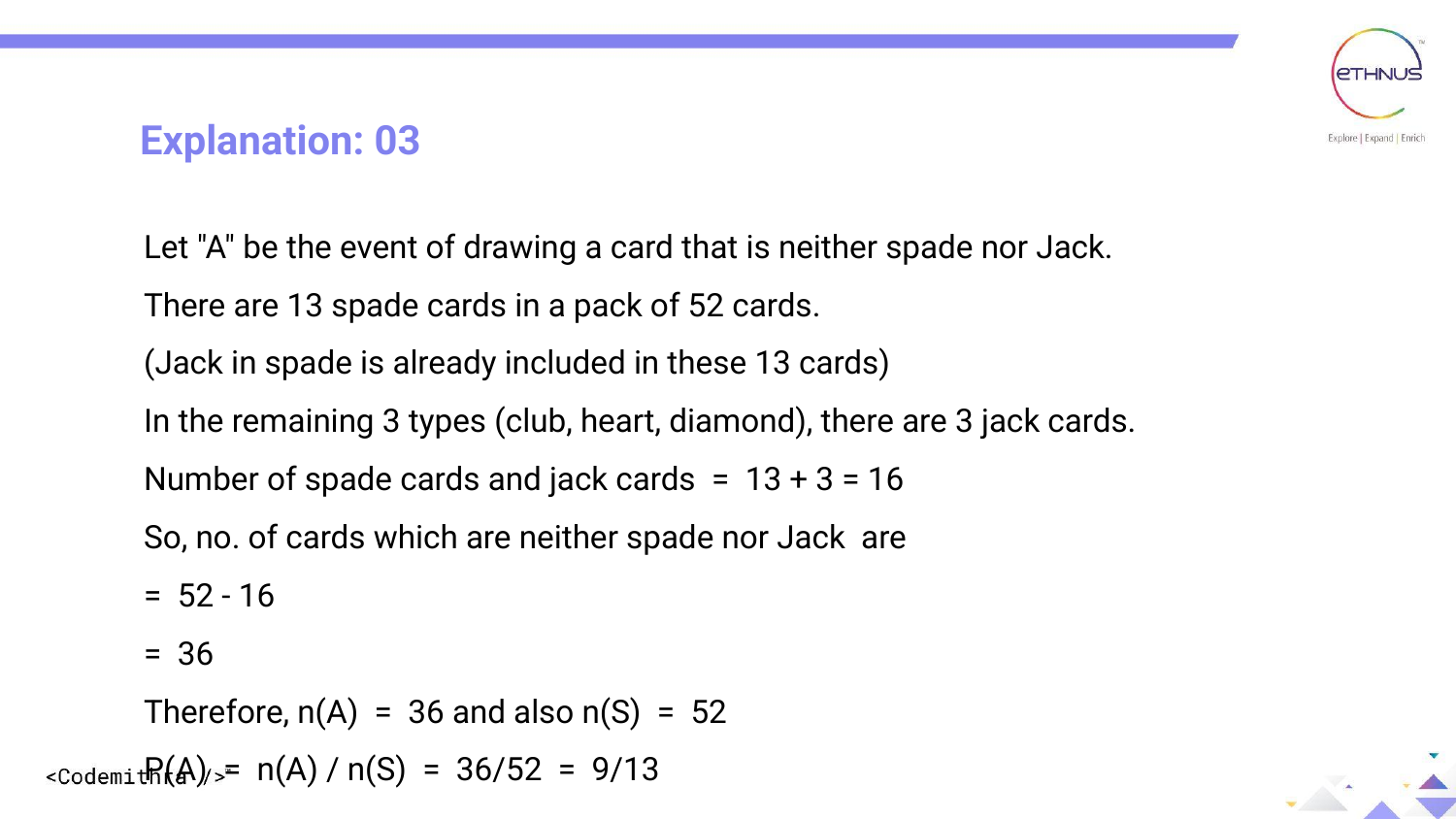

Explanation: 03
Let "A" be the event of drawing a card that is neither spade nor Jack.
There are 13 spade cards in a pack of 52 cards.
(Jack in spade is already included in these 13 cards)
In the remaining 3 types (club, heart, diamond), there are 3 jack cards.
Number of spade cards and jack cards  =  13 + 3 = 16
So, no. of cards which are neither spade nor Jack  are
=  52 - 16
=  36
Therefore, n(A)  =  36 and also n(S)  =  52
P(A)  =  n(A) / n(S)  =  36/52  =  9/13